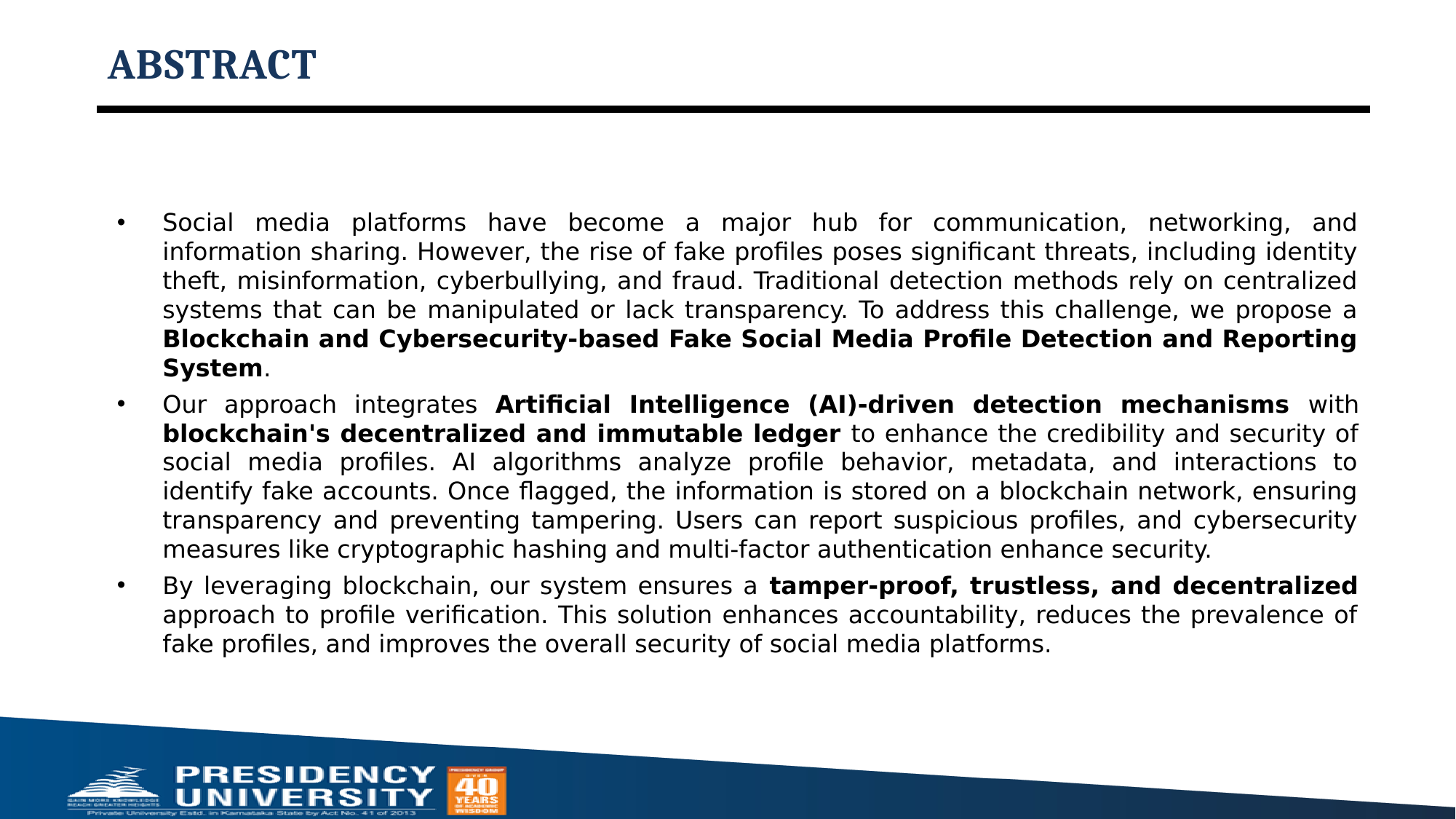

# ABSTRACT
Social media platforms have become a major hub for communication, networking, and information sharing. However, the rise of fake profiles poses significant threats, including identity theft, misinformation, cyberbullying, and fraud. Traditional detection methods rely on centralized systems that can be manipulated or lack transparency. To address this challenge, we propose a Blockchain and Cybersecurity-based Fake Social Media Profile Detection and Reporting System.
Our approach integrates Artificial Intelligence (AI)-driven detection mechanisms with blockchain's decentralized and immutable ledger to enhance the credibility and security of social media profiles. AI algorithms analyze profile behavior, metadata, and interactions to identify fake accounts. Once flagged, the information is stored on a blockchain network, ensuring transparency and preventing tampering. Users can report suspicious profiles, and cybersecurity measures like cryptographic hashing and multi-factor authentication enhance security.
By leveraging blockchain, our system ensures a tamper-proof, trustless, and decentralized approach to profile verification. This solution enhances accountability, reduces the prevalence of fake profiles, and improves the overall security of social media platforms.